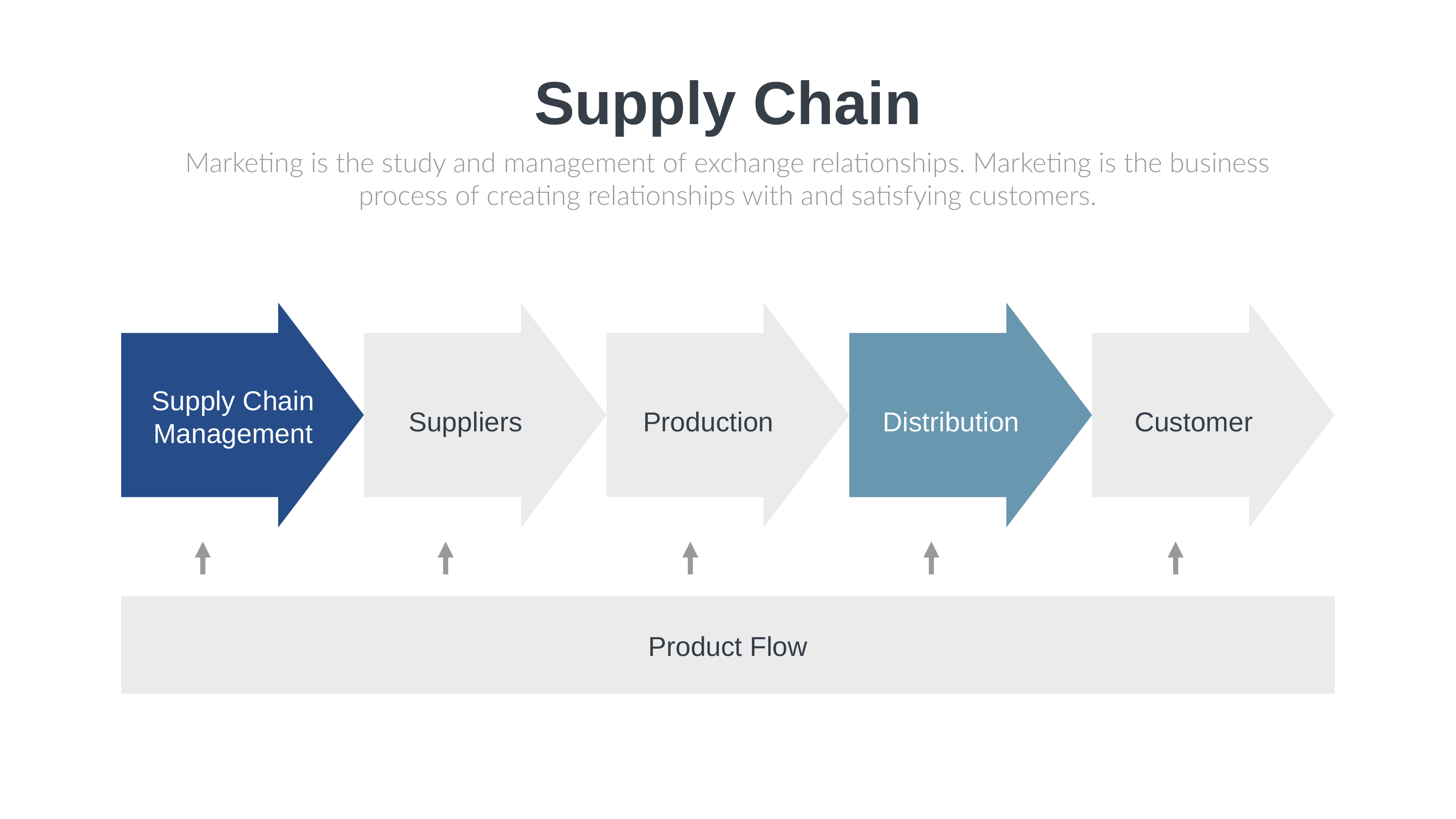

Supply Chain
Marketing is the study and management of exchange relationships. Marketing is the business process of creating relationships with and satisfying customers.

Supply Chain Management
Suppliers
Production
Distribution
Customer

Product Flow